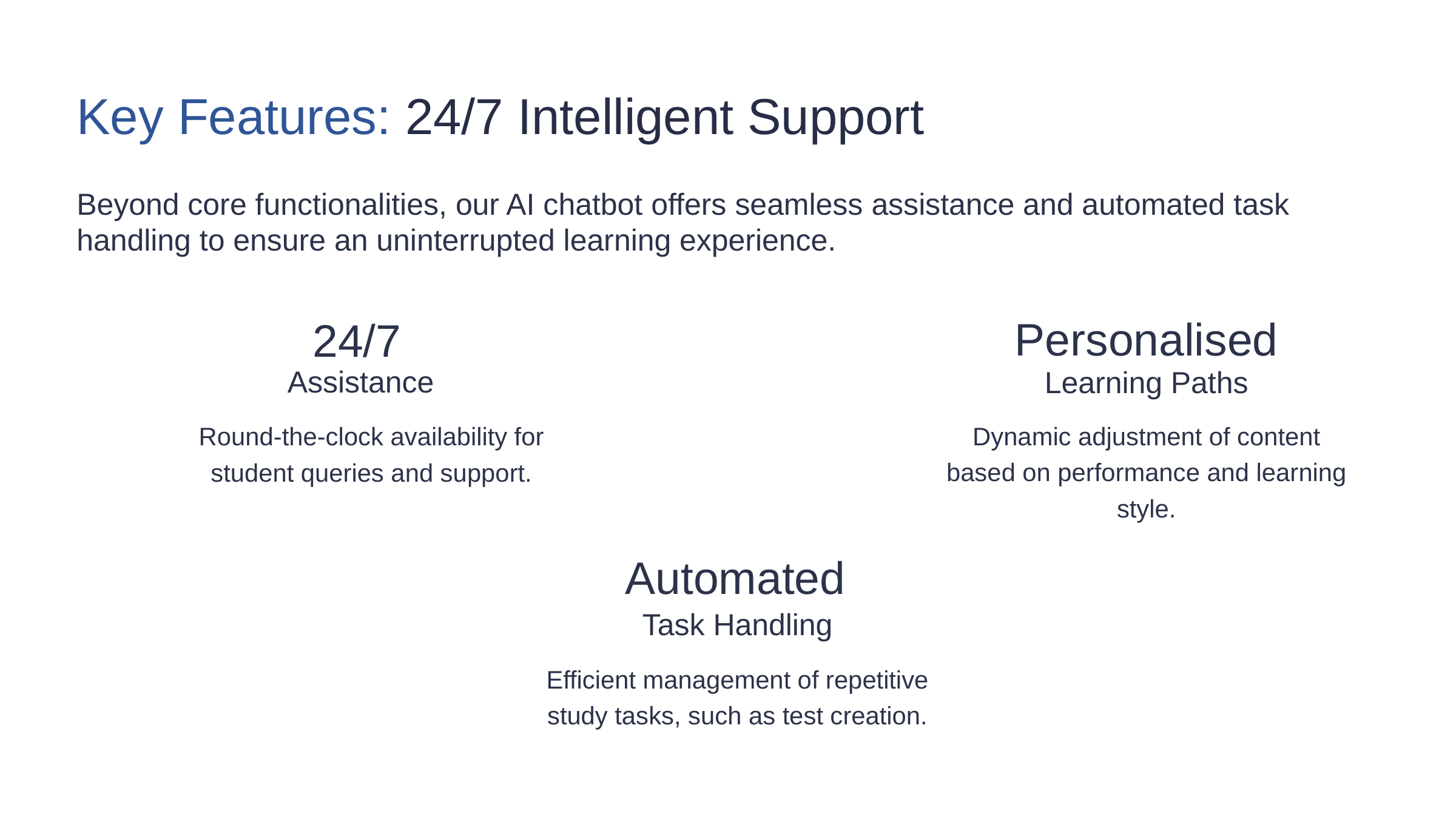

Key Features: 24/7 Intelligent Support
Beyond core functionalities, our AI chatbot offers seamless assistance and automated task handling to ensure an uninterrupted learning experience.
Personalised
24/7
Assistance
Learning Paths
Dynamic adjustment of content based on performance and learning style.
Round-the-clock availability for student queries and support.
Automated
Task Handling
Efficient management of repetitive study tasks, such as test creation.